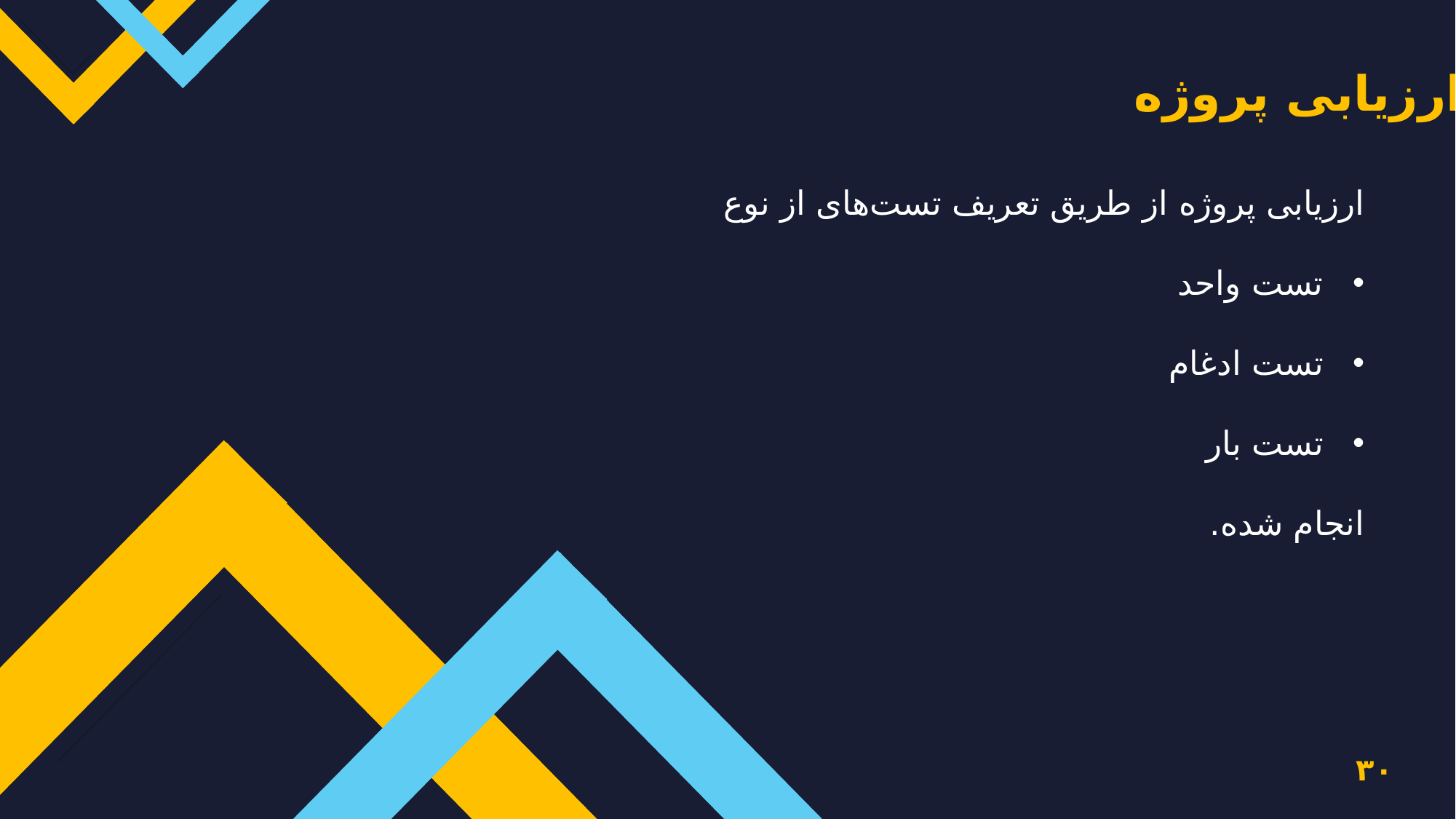

ارزیابی پروژه
ارزیابی پروژه از طریق تعریف تست‌های از نوع
تست واحد
تست ادغام
تست بار
انجام شده.

۳۰